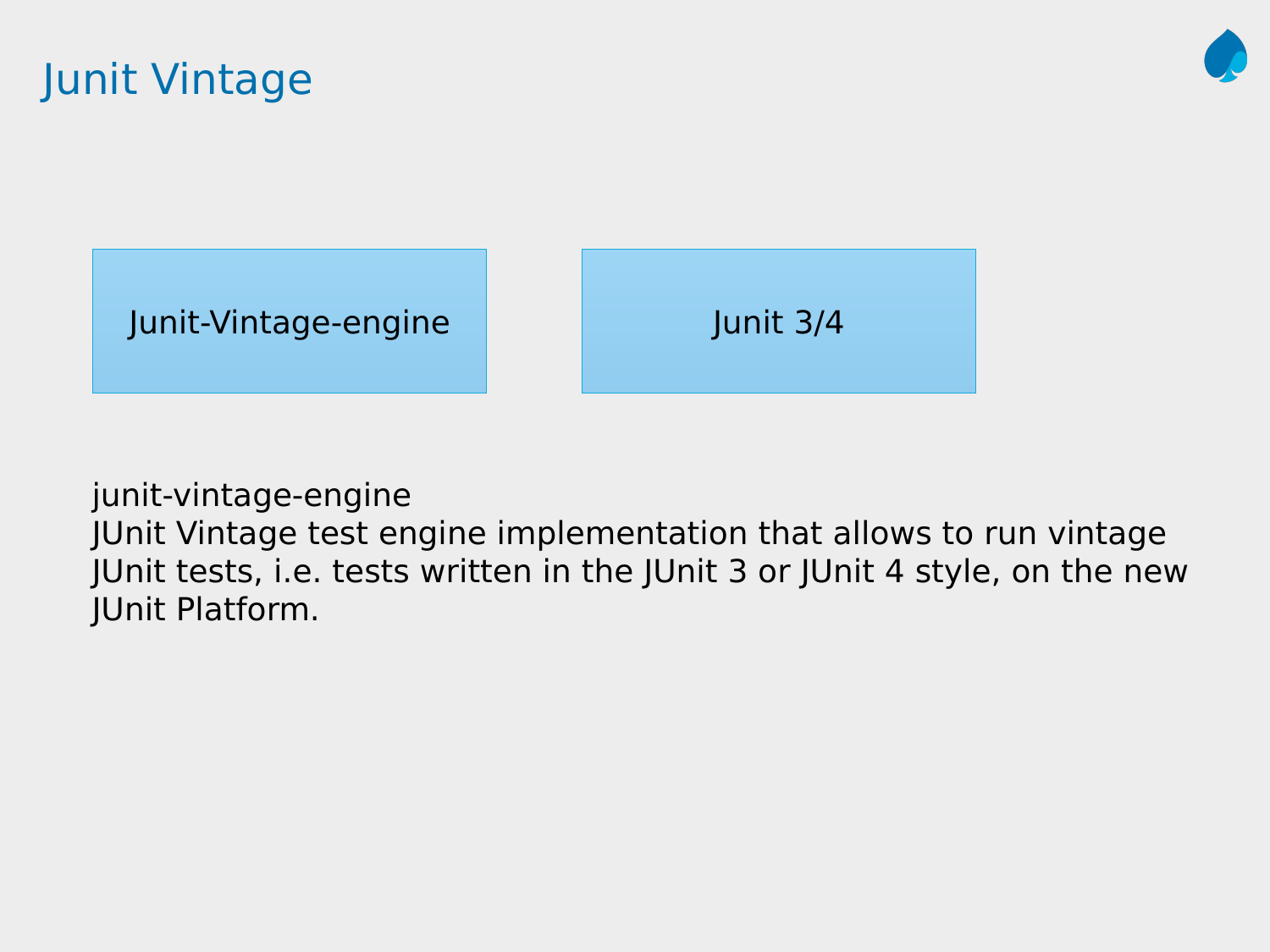

# Junit Vintage

Junit-Vintage-engine
Junit 3/4
junit-vintage-engine
JUnit Vintage test engine implementation that allows to run vintage JUnit tests, i.e. tests written in the JUnit 3 or JUnit 4 style, on the new JUnit Platform.